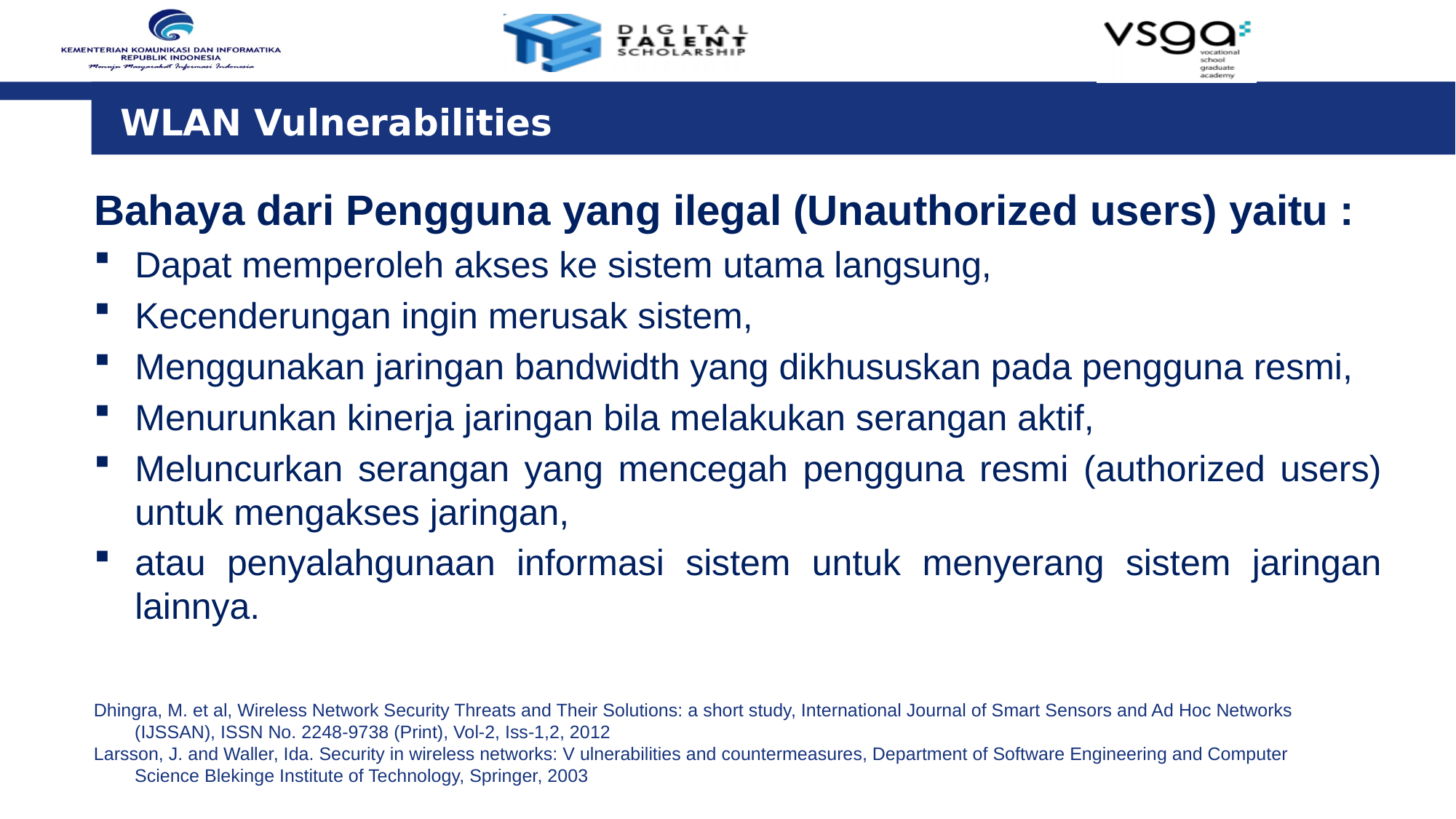

# WLAN Vulnerabilities
Bahaya dari Pengguna yang ilegal (Unauthorized users) yaitu :
Dapat memperoleh akses ke sistem utama langsung,
Kecenderungan ingin merusak sistem,
Menggunakan jaringan bandwidth yang dikhususkan pada pengguna resmi,
Menurunkan kinerja jaringan bila melakukan serangan aktif,
Meluncurkan serangan yang mencegah pengguna resmi (authorized users) untuk mengakses jaringan,
atau penyalahgunaan informasi sistem untuk menyerang sistem jaringan lainnya.
Dhingra, M. et al, Wireless Network Security Threats and Their Solutions: a short study, International Journal of Smart Sensors and Ad Hoc Networks (IJSSAN), ISSN No. 2248-9738 (Print), Vol-2, Iss-1,2, 2012
Larsson, J. and Waller, Ida. Security in wireless networks: V ulnerabilities and countermeasures, Department of Software Engineering and Computer Science Blekinge Institute of Technology, Springer, 2003